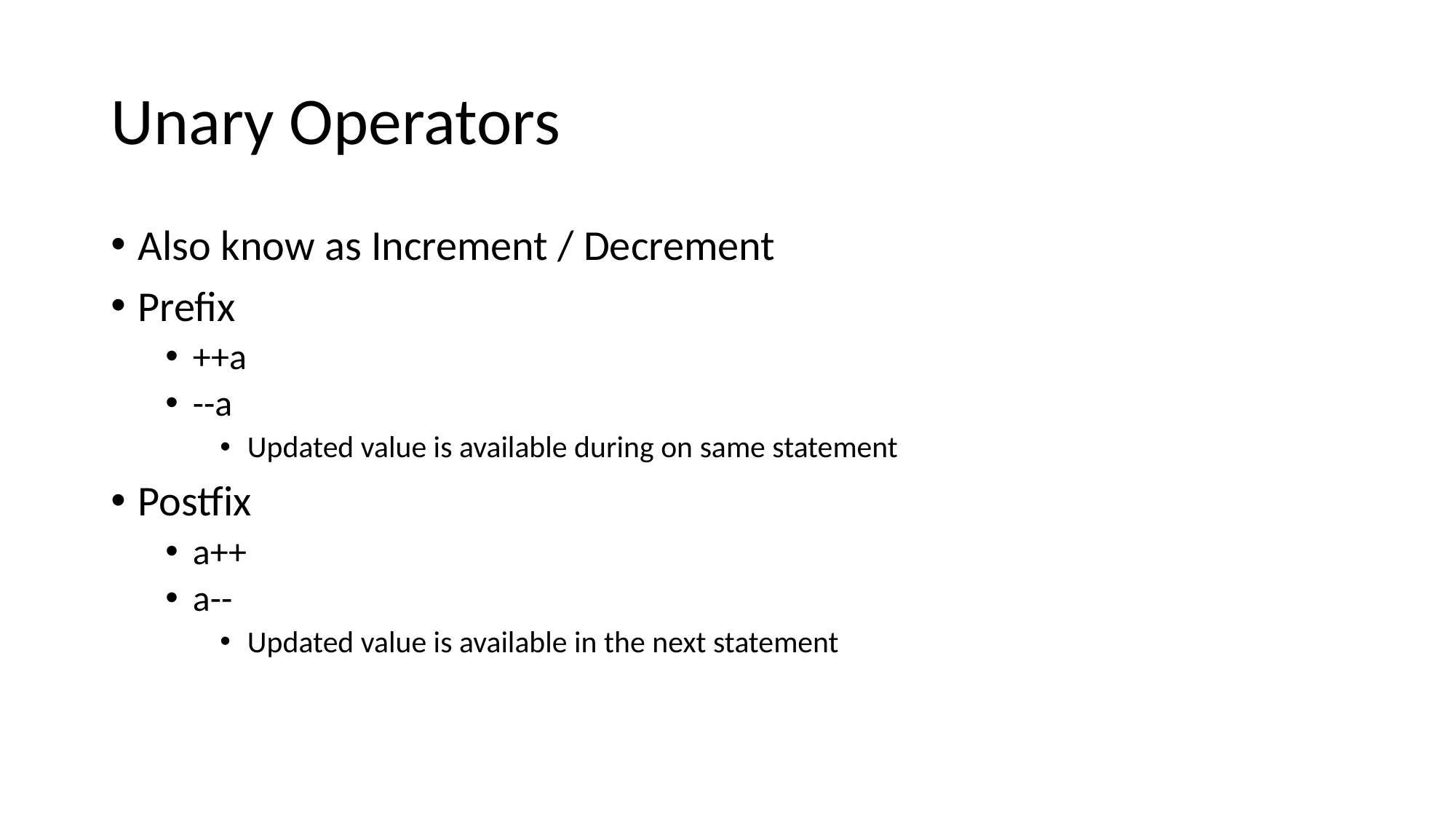

# Unary Operators
Also know as Increment / Decrement
Prefix
++a
--a
Updated value is available during on same statement
Postfix
a++
a--
Updated value is available in the next statement